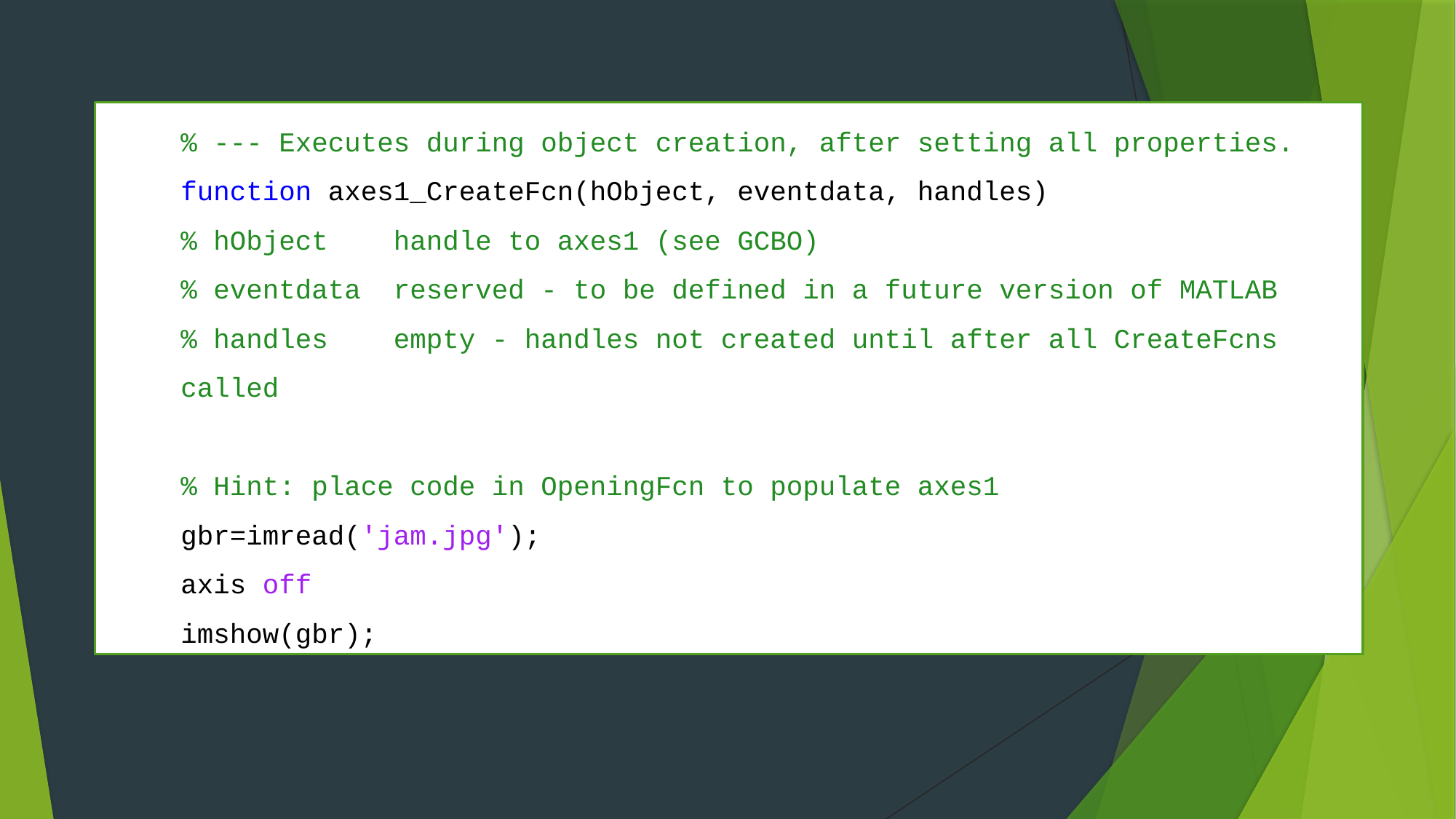

% --- Executes during object creation, after setting all properties.
function axes1_CreateFcn(hObject, eventdata, handles)
% hObject    handle to axes1 (see GCBO)
% eventdata  reserved - to be defined in a future version of MATLAB
% handles    empty - handles not created until after all CreateFcns called

% Hint: place code in OpeningFcn to populate axes1
gbr=imread('jam.jpg');
axis off
imshow(gbr);